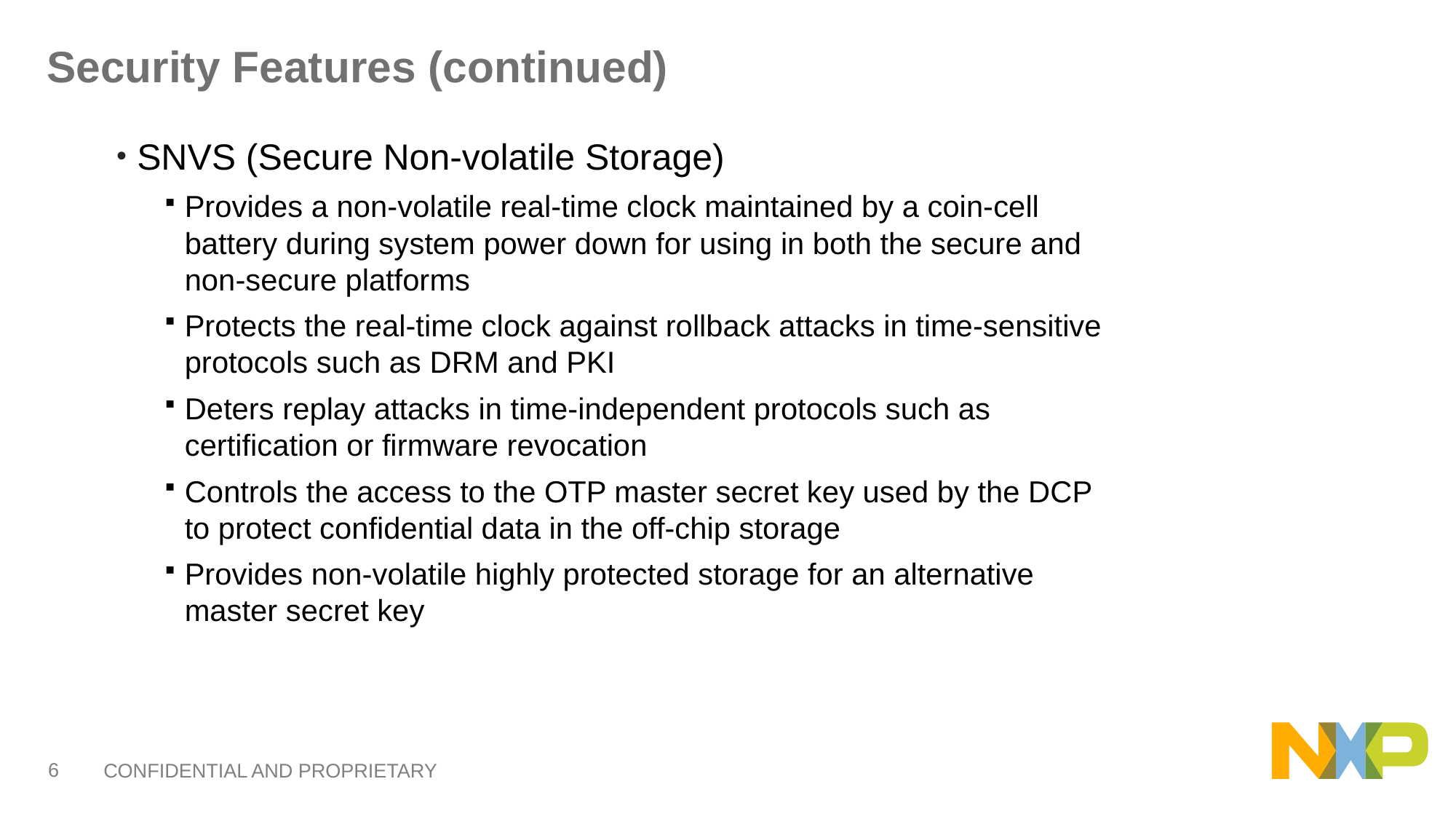

# Security Features (continued)
SNVS (Secure Non-volatile Storage)
Provides a non-volatile real-time clock maintained by a coin-cell battery during system power down for using in both the secure and non-secure platforms
Protects the real-time clock against rollback attacks in time-sensitive protocols such as DRM and PKI
Deters replay attacks in time-independent protocols such as certification or firmware revocation
Controls the access to the OTP master secret key used by the DCP to protect confidential data in the off-chip storage
Provides non-volatile highly protected storage for an alternative master secret key